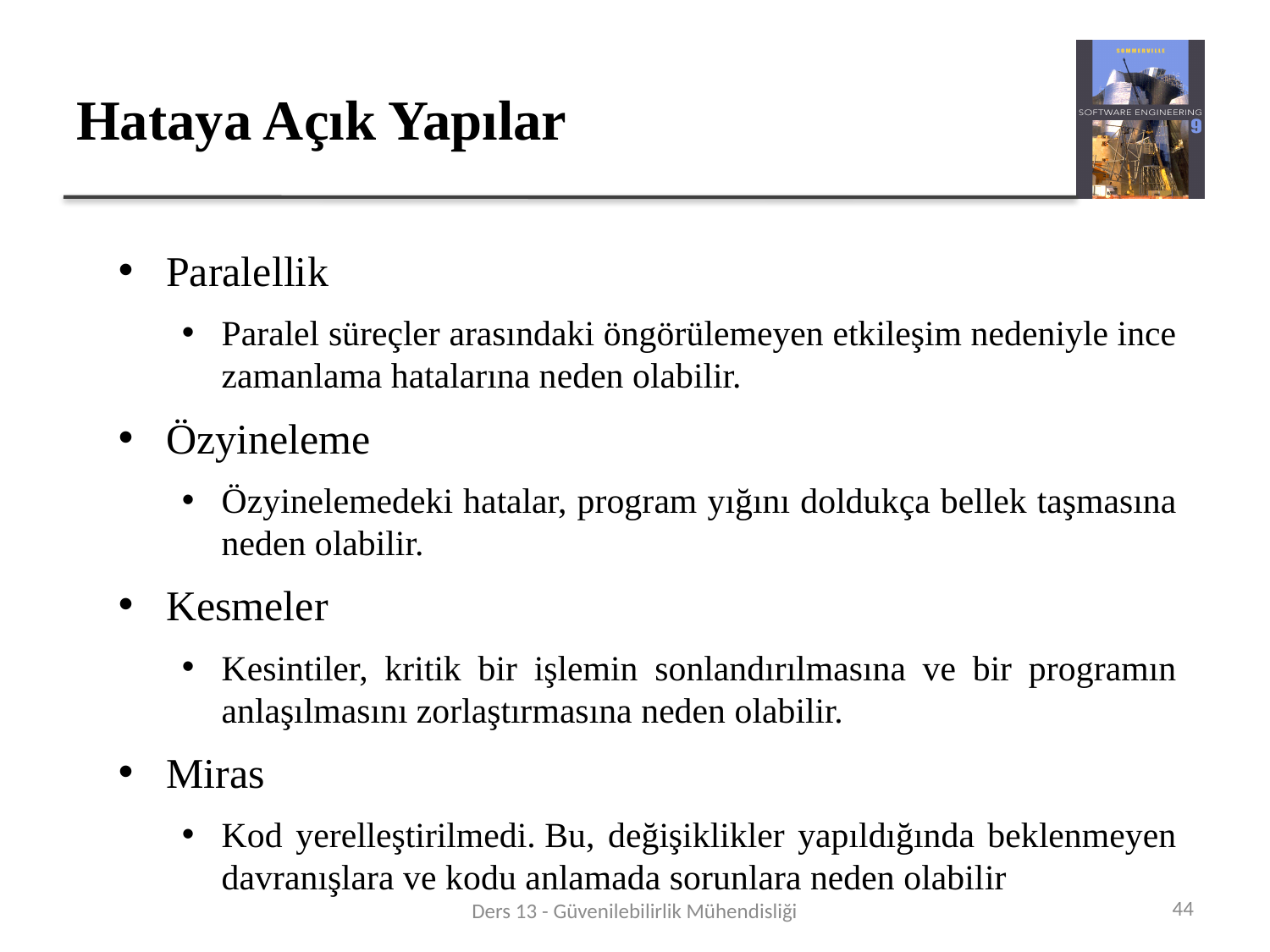

# Hataya Açık Yapılar
Paralellik
Paralel süreçler arasındaki öngörülemeyen etkileşim nedeniyle ince zamanlama hatalarına neden olabilir.
Özyineleme
Özyinelemedeki hatalar, program yığını doldukça bellek taşmasına neden olabilir.
Kesmeler
Kesintiler, kritik bir işlemin sonlandırılmasına ve bir programın anlaşılmasını zorlaştırmasına neden olabilir.
Miras
Kod yerelleştirilmedi. Bu, değişiklikler yapıldığında beklenmeyen davranışlara ve kodu anlamada sorunlara neden olabilir
44
Ders 13 - Güvenilebilirlik Mühendisliği